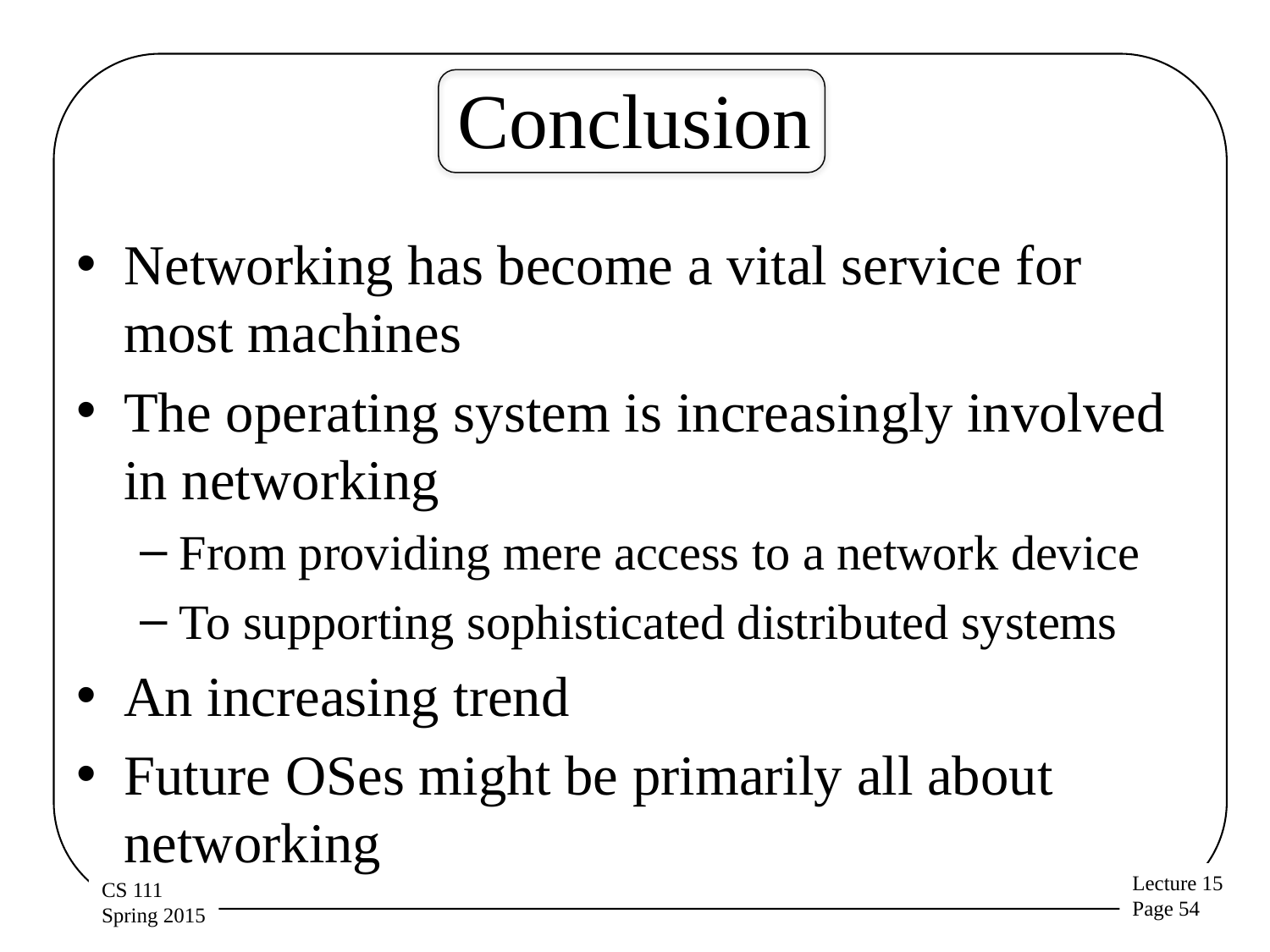

# Conclusion

Networking has become a vital service for most machines
The operating system is increasingly involved in networking
From providing mere access to a network device
To supporting sophisticated distributed systems
An increasing trend
Future OSes might be primarily all about networking